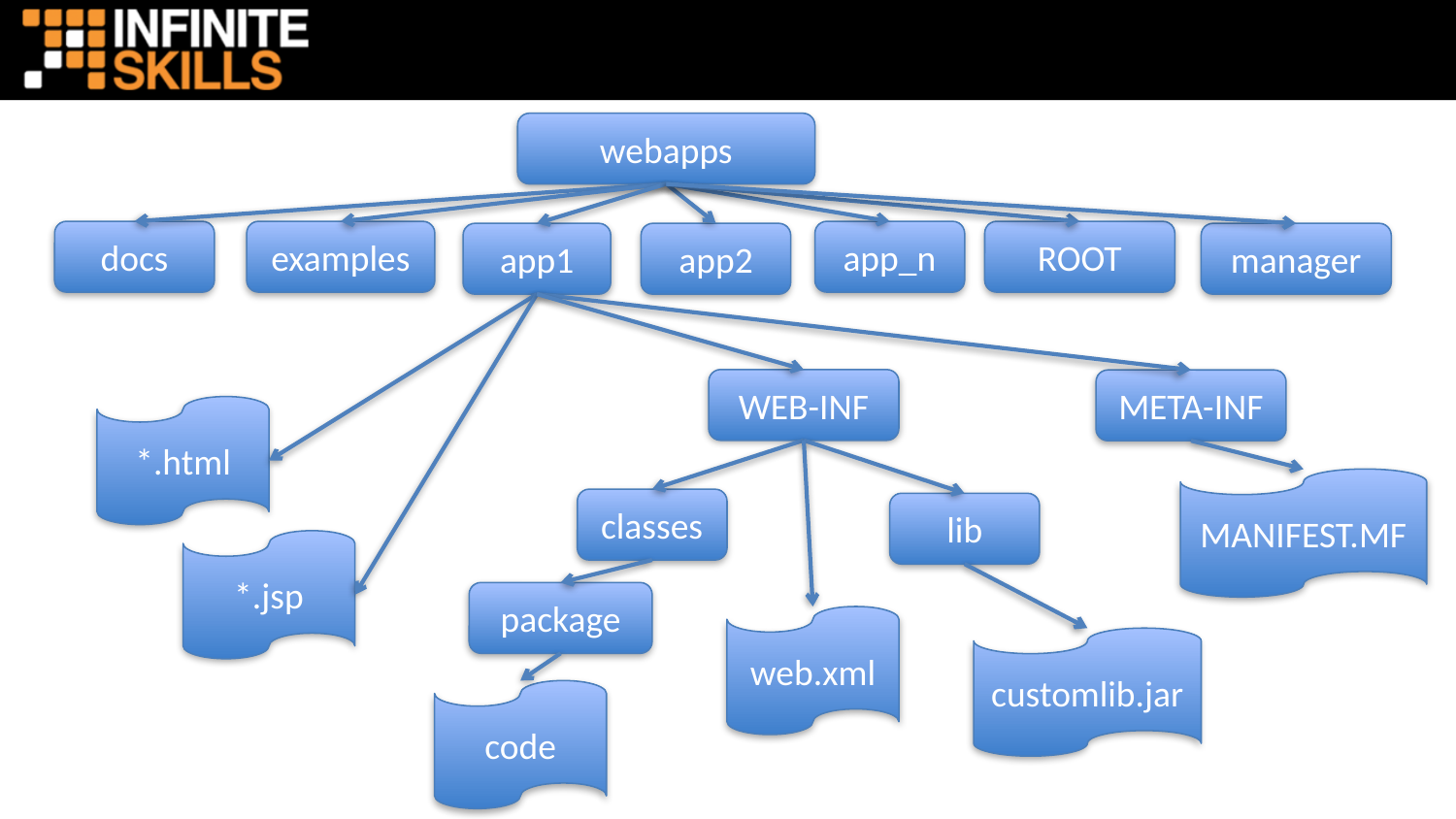

webapps
docs
examples
app_n
ROOT
app1
app2
manager
WEB-INF
META-INF
*.html
MANIFEST.MF
classes
lib
*.jsp
package
web.xml
customlib.jar
code